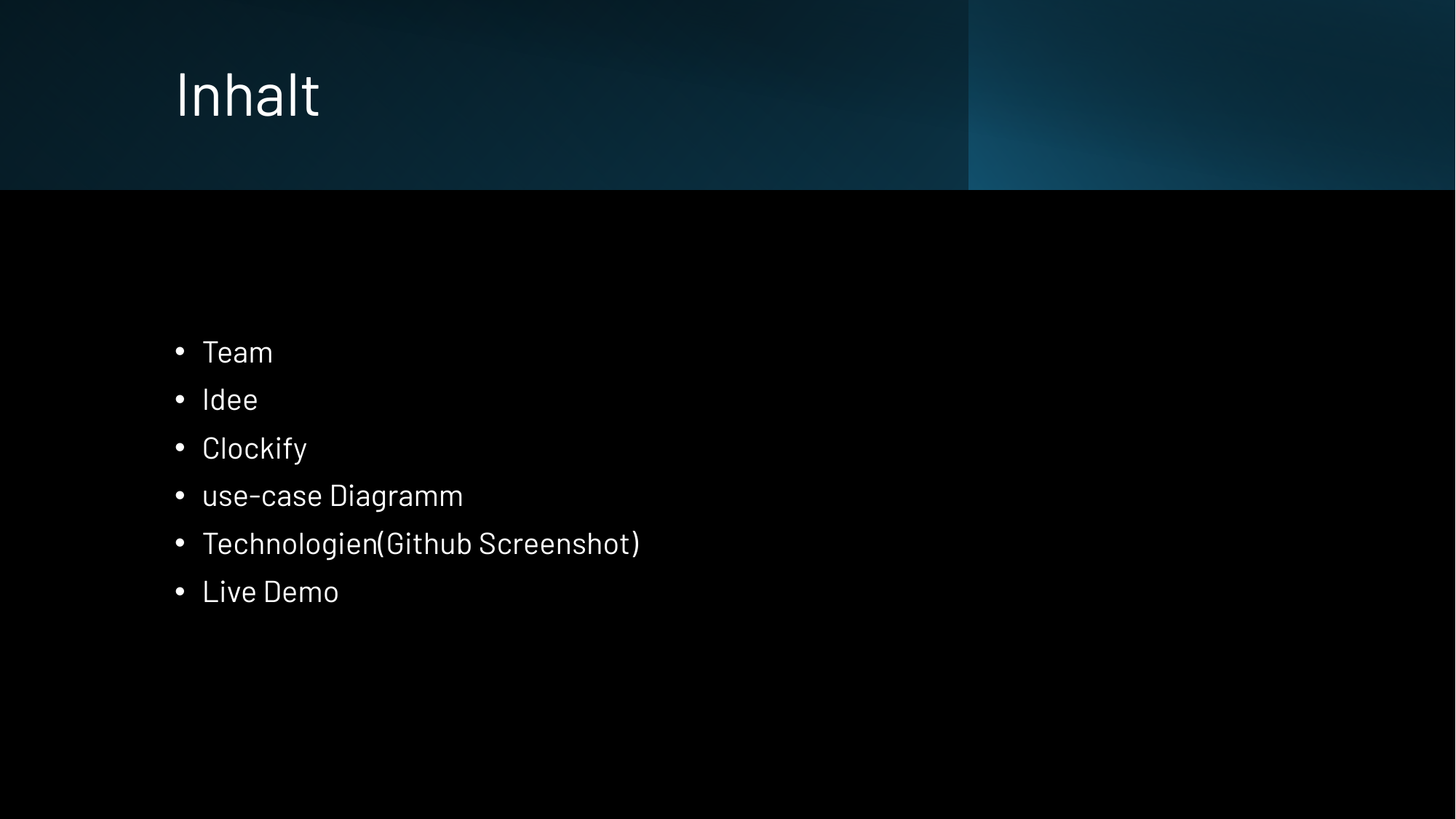

# Inhalt
Team
Idee
Clockify
use-case Diagramm
Technologien(Github Screenshot)
Live Demo